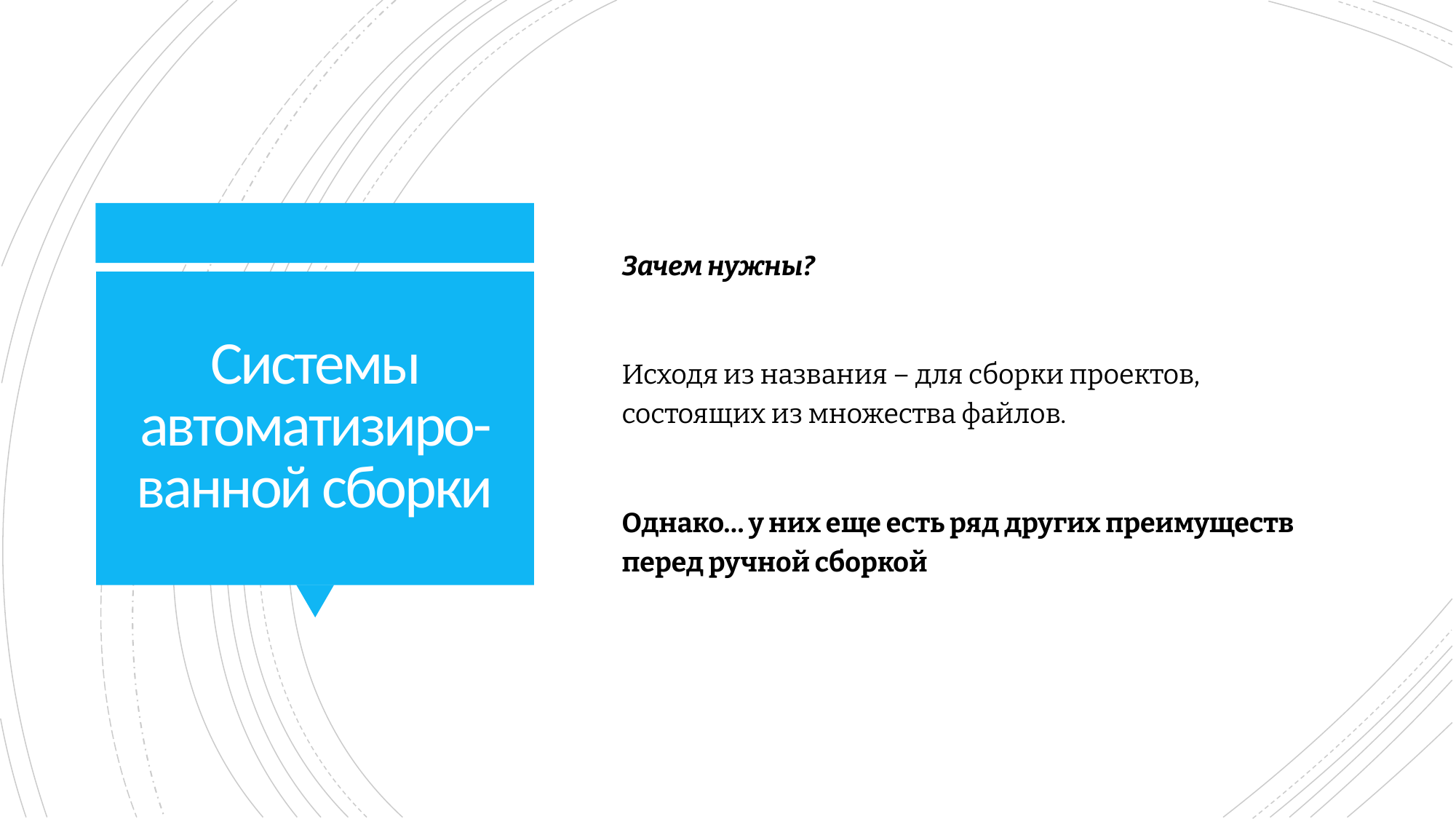

Зачем нужны?

Исходя из названия – для сборки проектов, состоящих из множества файлов.

Однако… у них еще есть ряд других преимуществ перед ручной сборкой
# Системы автоматизиро-ванной сборки